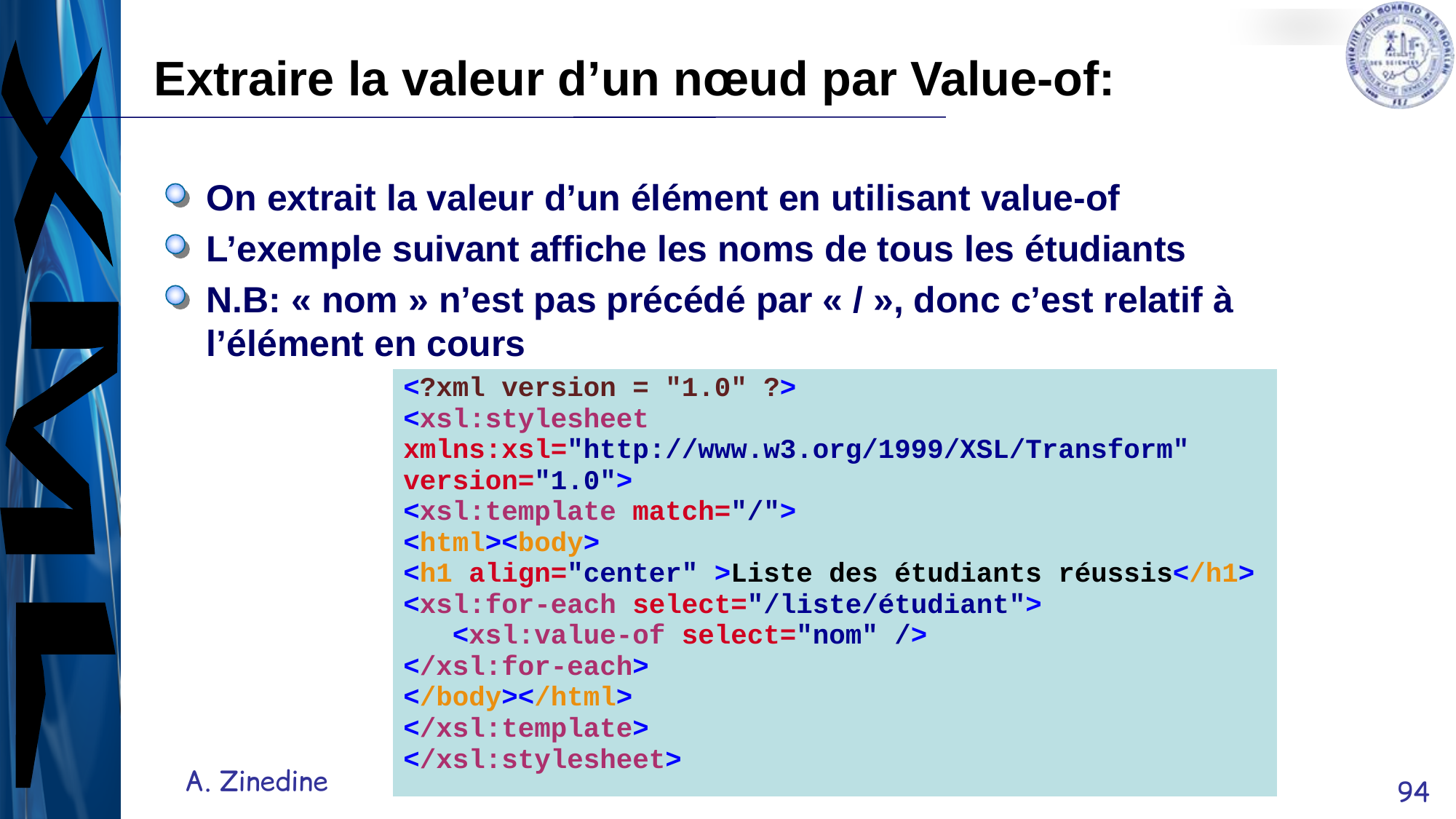

# Extraire la valeur d’un nœud par Value-of:
On extrait la valeur d’un élément en utilisant value-of
L’exemple suivant affiche les noms de tous les étudiants
N.B: « nom » n’est pas précédé par « / », donc c’est relatif à l’élément en cours

| <?xml version = "1.0" ?> <xsl:stylesheet xmlns:xsl="http://www.w3.org/1999/XSL/Transform" version="1.0"> <xsl:template match="/"> <html><body> <h1 align="center" >Liste des étudiants réussis</h1> <xsl:for-each select="/liste/étudiant"> <xsl:value-of select="nom" /> </xsl:for-each> </body></html> </xsl:template> </xsl:stylesheet> |
| --- |